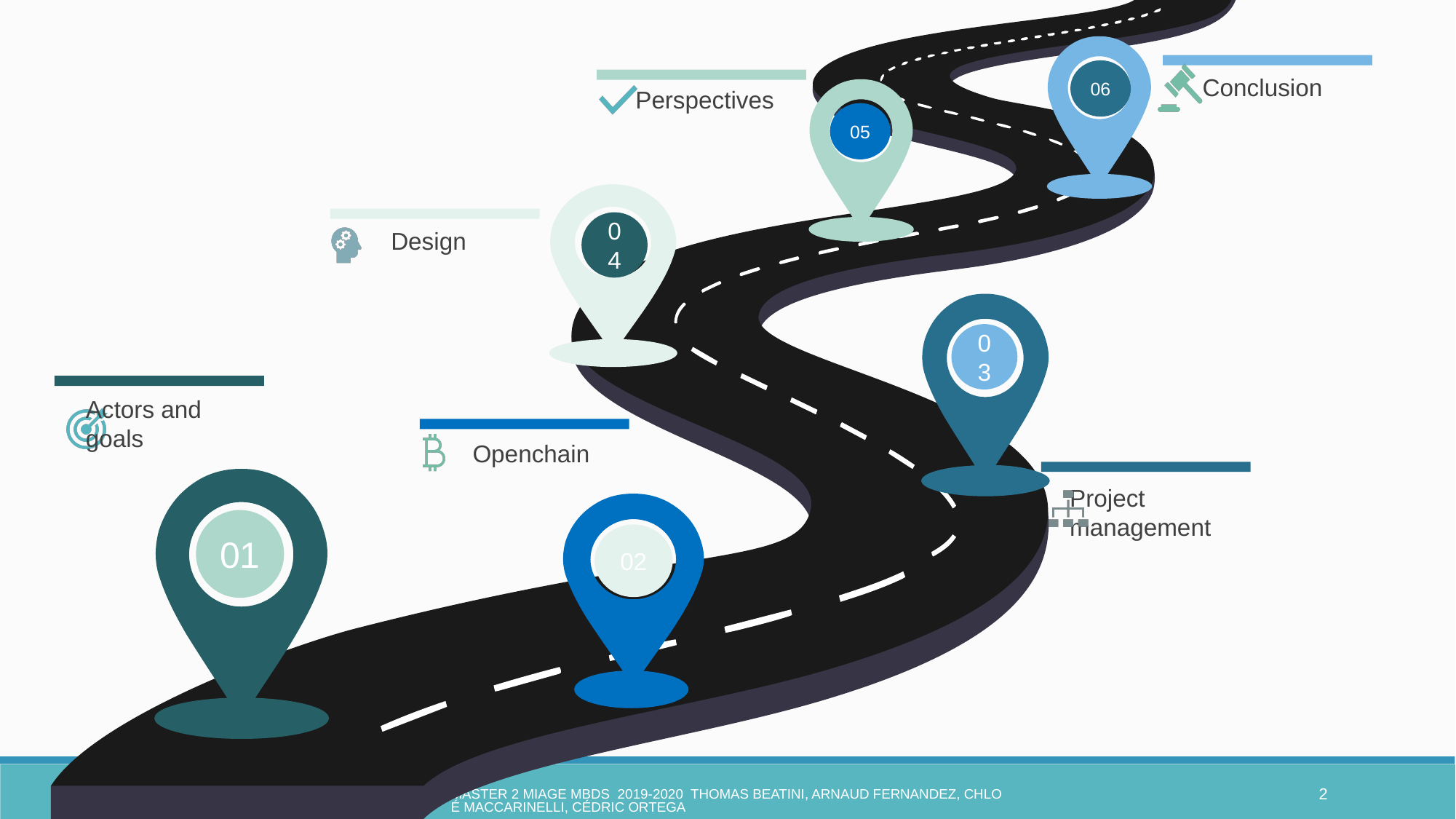

06

Conclusion

Perspectives
05

04

Design

03

Actors and goals

Openchain

Project management

01
02
2

MASTER 2 MIAGE MBDS  2019-2020  Thomas Beatini, Arnaud Fernandez, Chloé Maccarinelli, Cédric Ortega
2